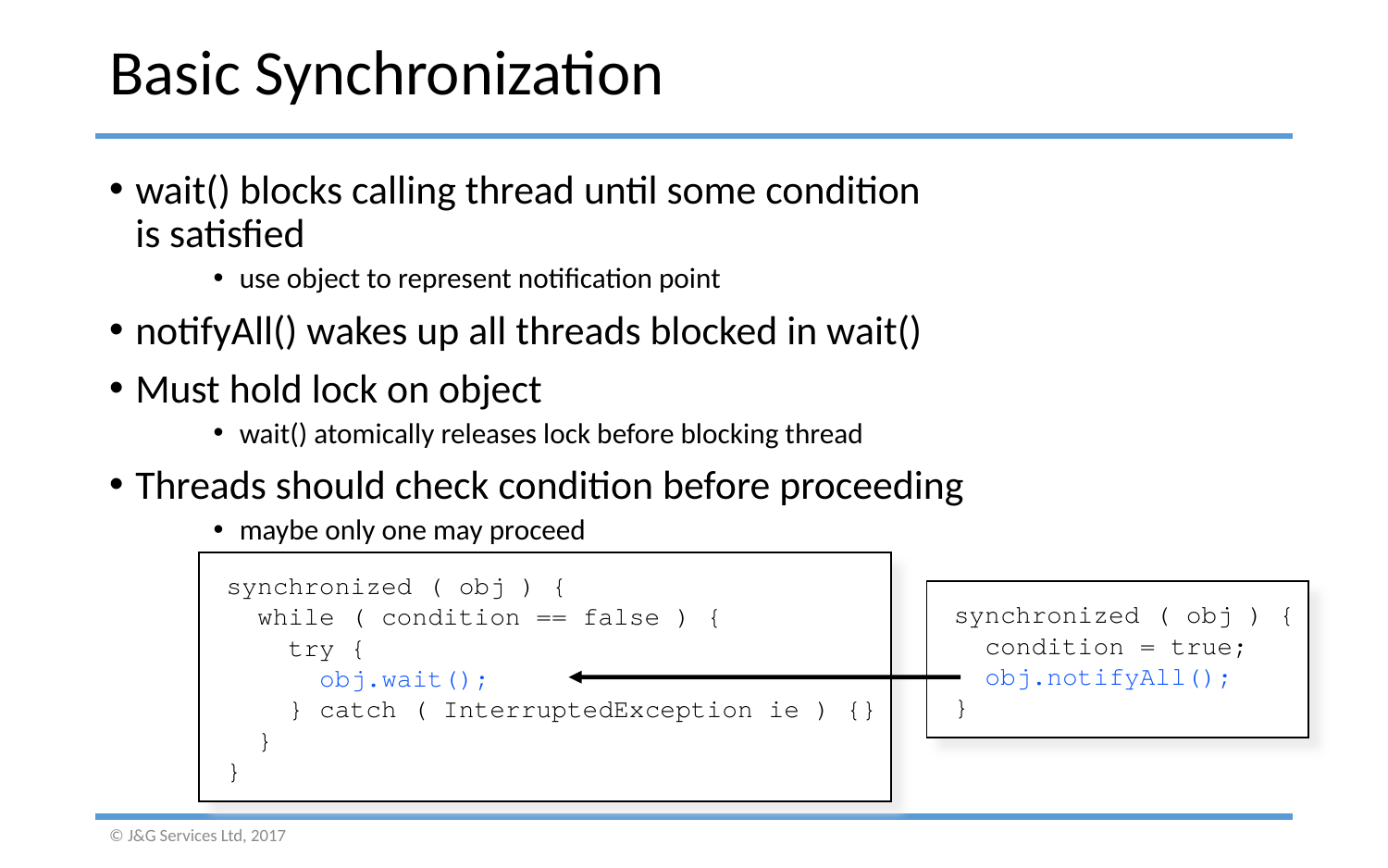

# Basic Synchronization
wait() blocks calling thread until some condition
is satisfied
use object to represent notification point
notifyAll() wakes up all threads blocked in wait()
Must hold lock on object
wait() atomically releases lock before blocking thread
Threads should check condition before proceeding
maybe only one may proceed
synchronized ( obj ) {
  while ( condition == false ) {
    try {
      obj.wait();
    } catch ( InterruptedException ie ) {}
  }
}
synchronized ( obj ) {
  condition = true;
  obj.notifyAll();
}